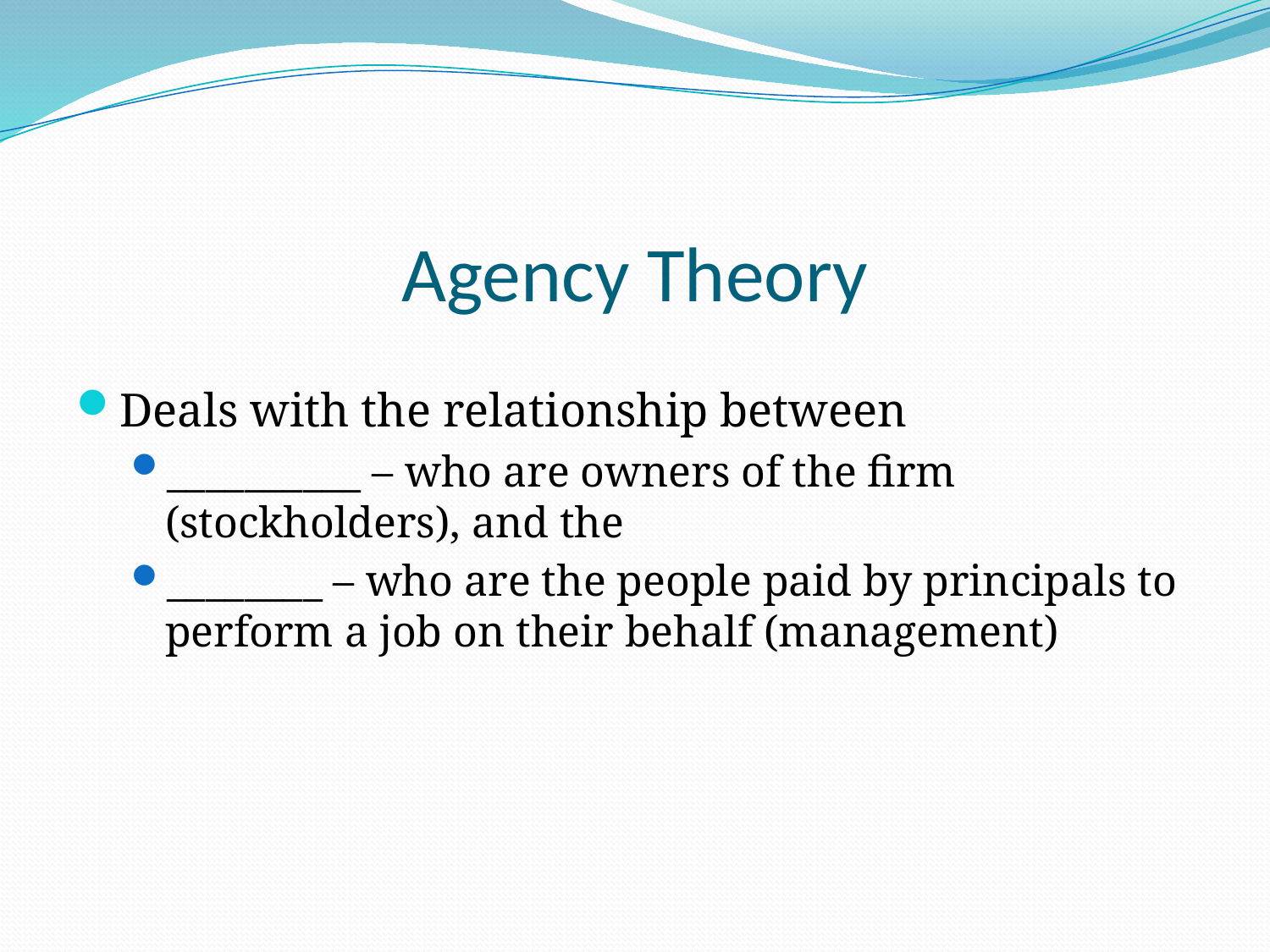

# Agency Theory
Deals with the relationship between
__________ – who are owners of the firm (stockholders), and the
________ – who are the people paid by principals to perform a job on their behalf (management)